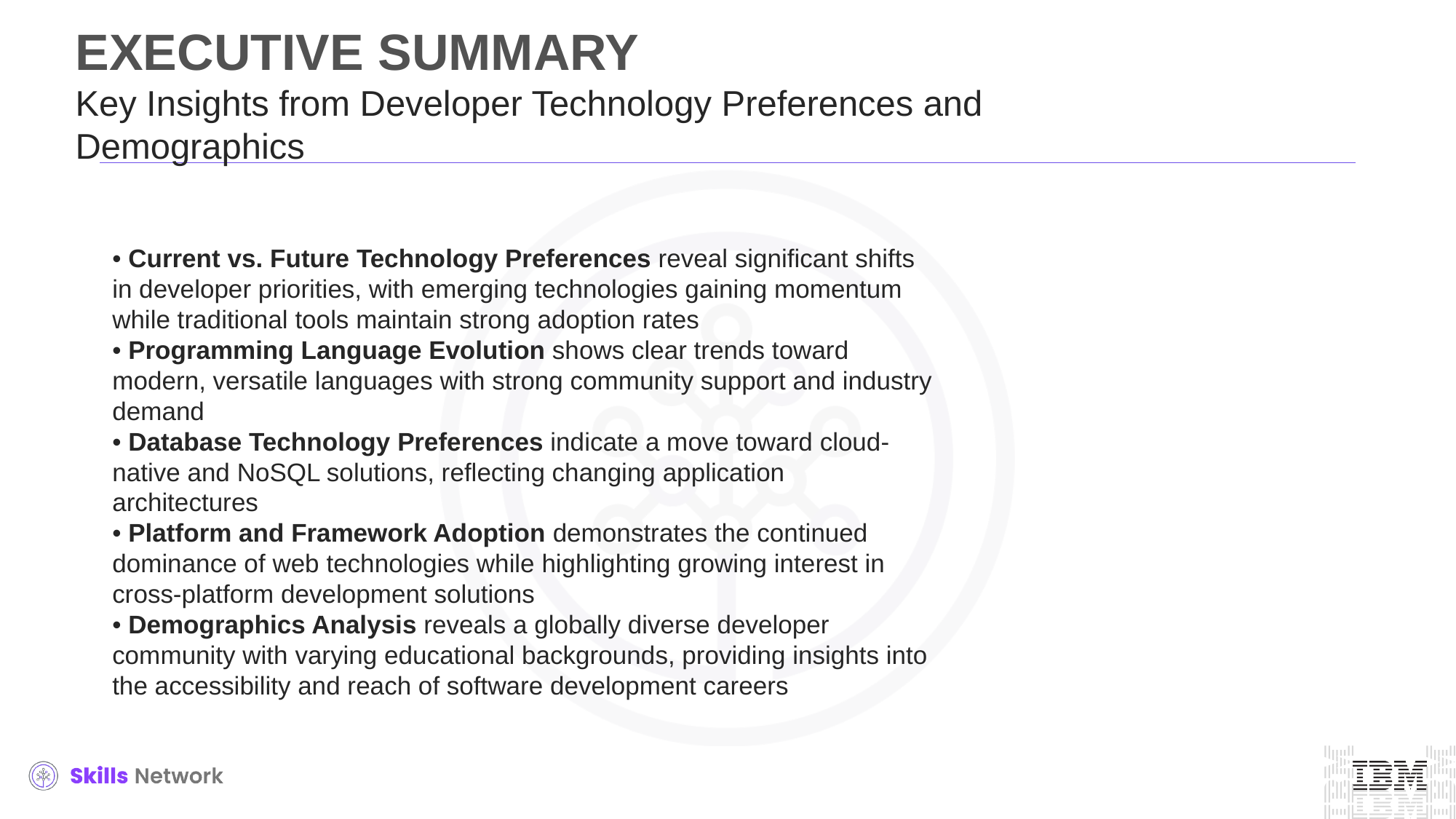

# EXECUTIVE SUMMARY Key Insights from Developer Technology Preferences and Demographics

• Current vs. Future Technology Preferences reveal significant shifts in developer priorities, with emerging technologies gaining momentum while traditional tools maintain strong adoption rates
• Programming Language Evolution shows clear trends toward modern, versatile languages with strong community support and industry demand
• Database Technology Preferences indicate a move toward cloud-native and NoSQL solutions, reflecting changing application architectures
• Platform and Framework Adoption demonstrates the continued dominance of web technologies while highlighting growing interest in cross-platform development solutions
• Demographics Analysis reveals a globally diverse developer community with varying educational backgrounds, providing insights into the accessibility and reach of software development careers